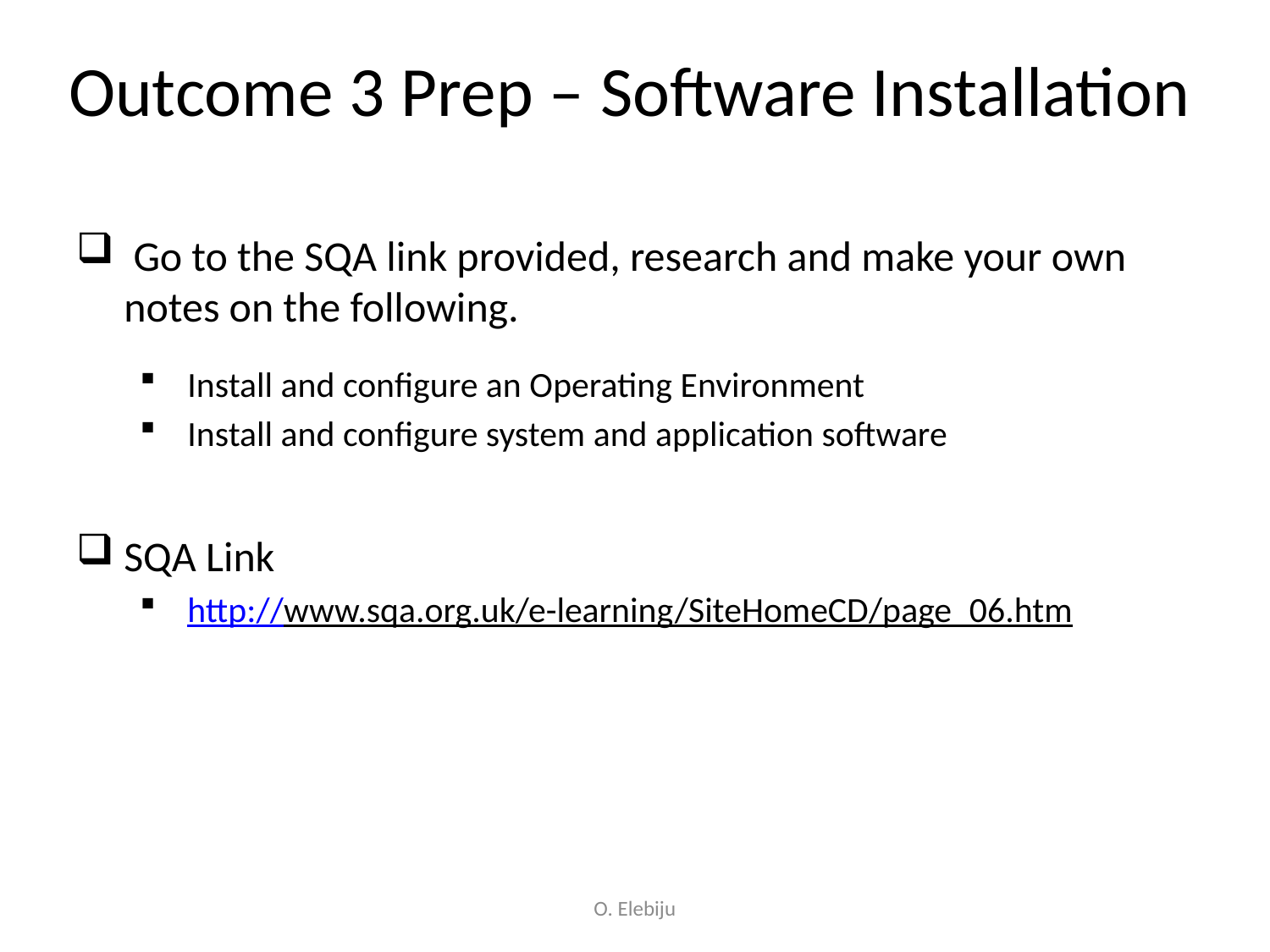

# Outcome 3 Prep – Software Installation
 Go to the SQA link provided, research and make your own notes on the following.

 Install and configure an Operating Environment
 Install and configure system and application software

SQA Link
 http://www.sqa.org.uk/e-learning/SiteHomeCD/page_06.htm
O. Elebiju